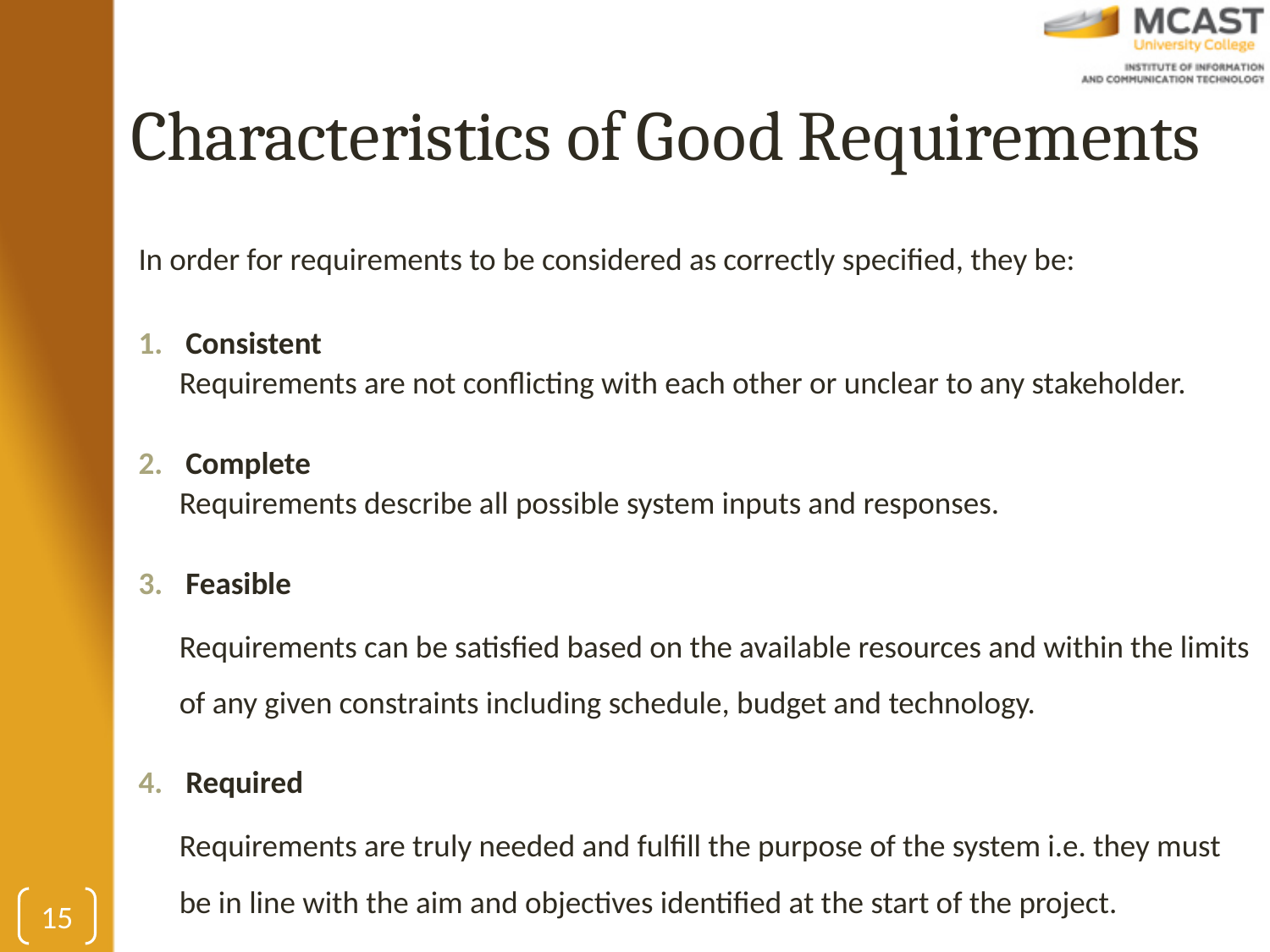

# Characteristics of Good Requirements
In order for requirements to be considered as correctly specified, they be:

Consistent
Requirements are not conflicting with each other or unclear to any stakeholder.

Complete
Requirements describe all possible system inputs and responses.

Feasible
Requirements can be satisfied based on the available resources and within the limits of any given constraints including schedule, budget and technology.

Required
Requirements are truly needed and fulfill the purpose of the system i.e. they must be in line with the aim and objectives identified at the start of the project.

15